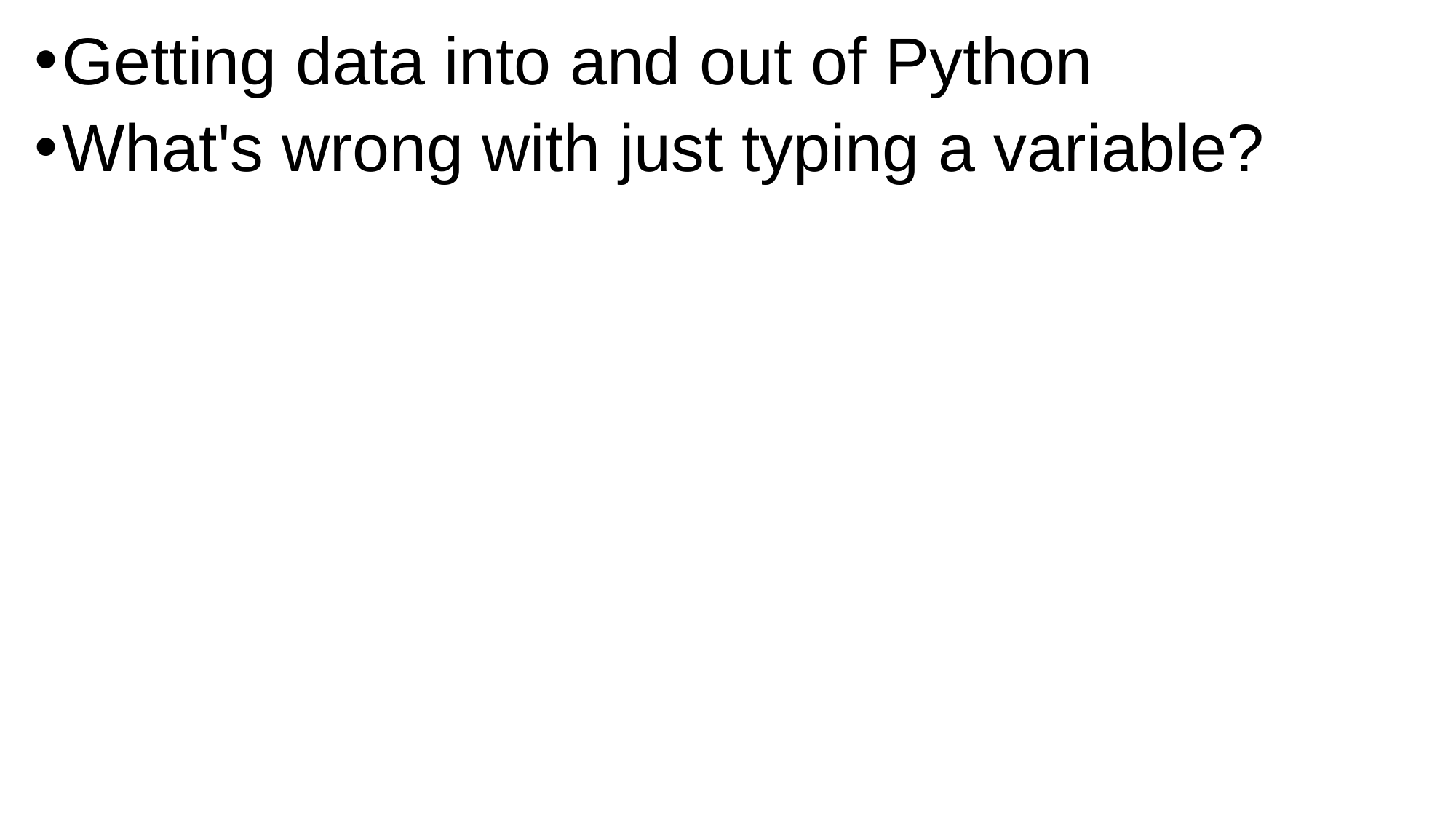

Getting data into and out of Python
What's wrong with just typing a variable?